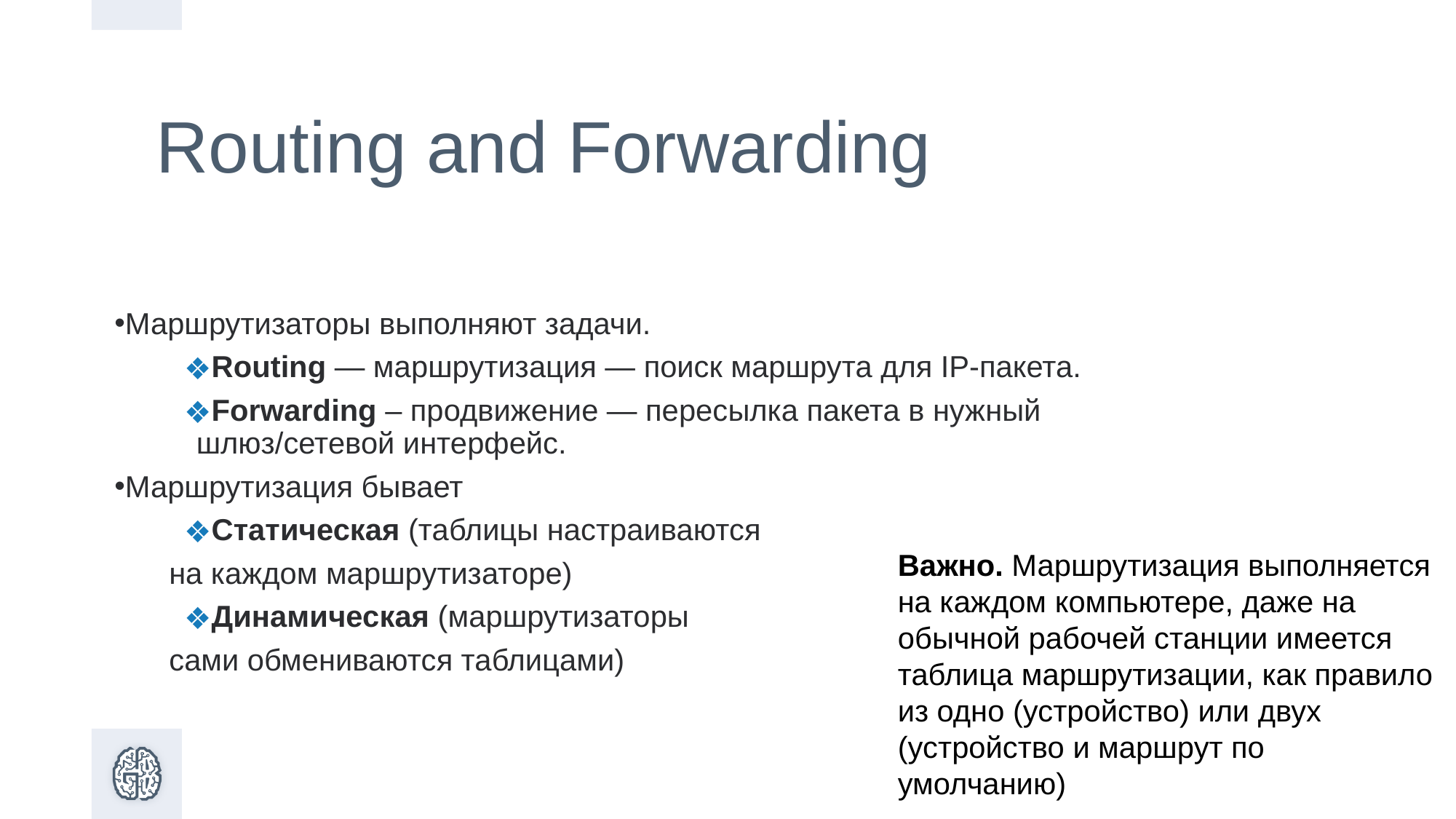

Routing and Forwarding

Маршрутизаторы выполняют задачи.
Routing — маршрутизация — поиск маршрута для IP-пакета.
Forwarding – продвижение — пересылка пакета в нужный шлюз/сетевой интерфейс.
Маршрутизация бывает
Статическая (таблицы настраиваются
на каждом маршрутизаторе)
Динамическая (маршрутизаторы
сами обмениваются таблицами)
Важно. Маршрутизация выполняется на каждом компьютере, даже на обычной рабочей станции имеется таблица маршрутизации, как правило из одно (устройство) или двух (устройство и маршрут по умолчанию)